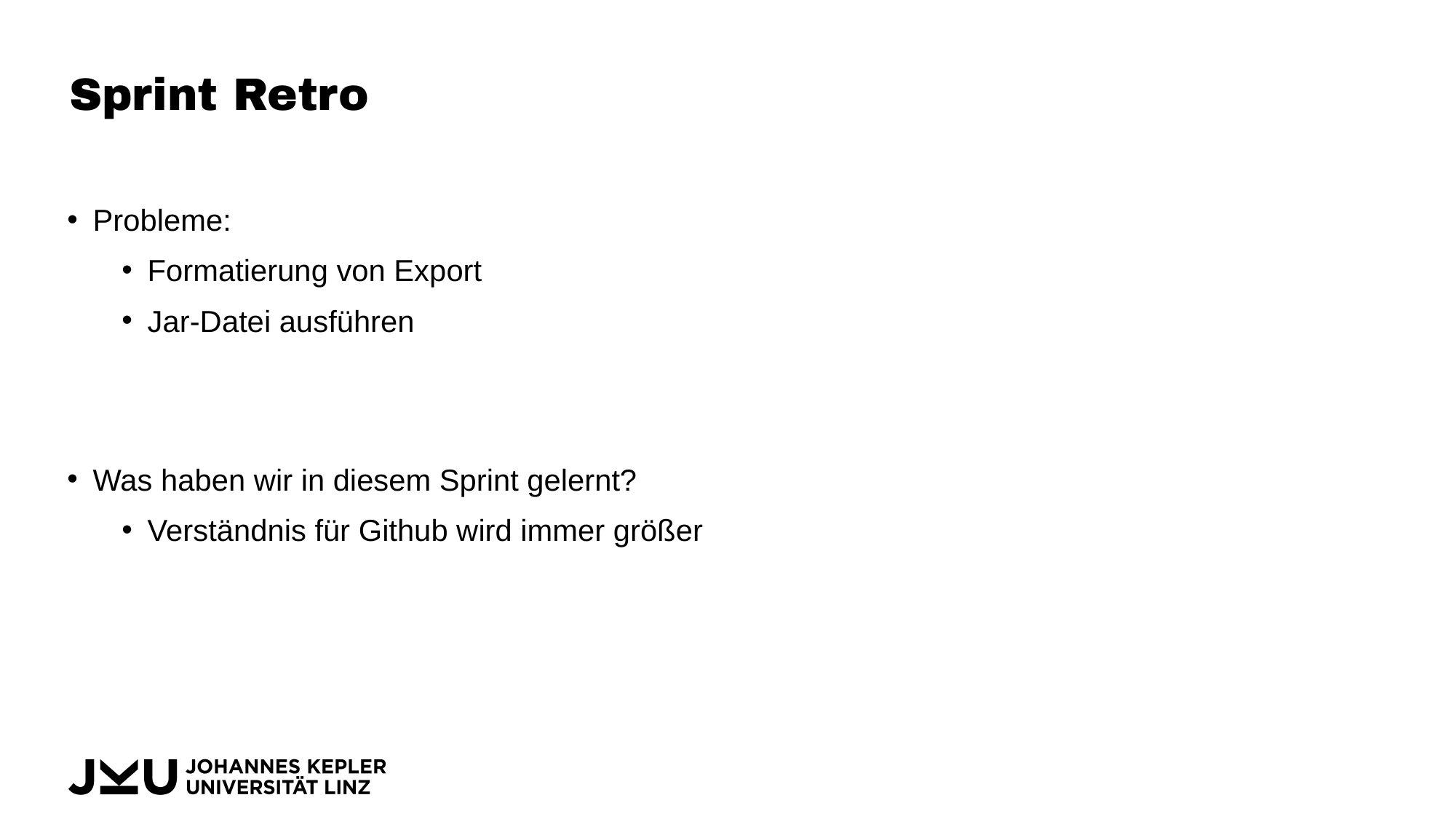

# Sprint Retro
Probleme:
Formatierung von Export
Jar-Datei ausführen

Was haben wir in diesem Sprint gelernt?
Verständnis für Github wird immer größer